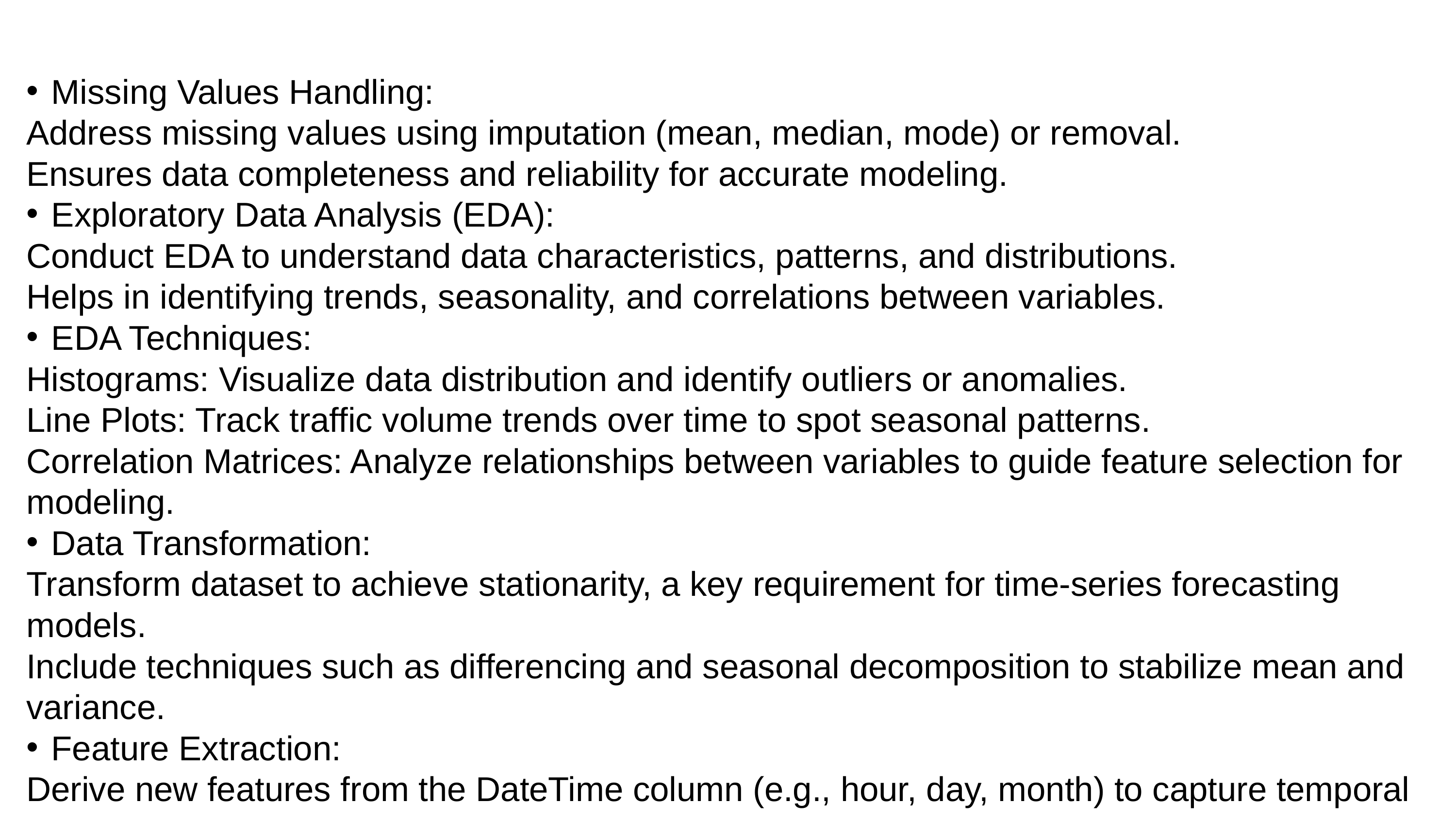

Missing Values Handling:
Address missing values using imputation (mean, median, mode) or removal.
Ensures data completeness and reliability for accurate modeling.
Exploratory Data Analysis (EDA):
Conduct EDA to understand data characteristics, patterns, and distributions.
Helps in identifying trends, seasonality, and correlations between variables.
EDA Techniques:
Histograms: Visualize data distribution and identify outliers or anomalies.
Line Plots: Track traffic volume trends over time to spot seasonal patterns.
Correlation Matrices: Analyze relationships between variables to guide feature selection for modeling.
Data Transformation:
Transform dataset to achieve stationarity, a key requirement for time-series forecasting models.
Include techniques such as differencing and seasonal decomposition to stabilize mean and variance.
Feature Extraction:
Derive new features from the DateTime column (e.g., hour, day, month) to capture temporal patterns.
Create lagged features to capture sequential dependencies and rolling statistics for short-term trends.